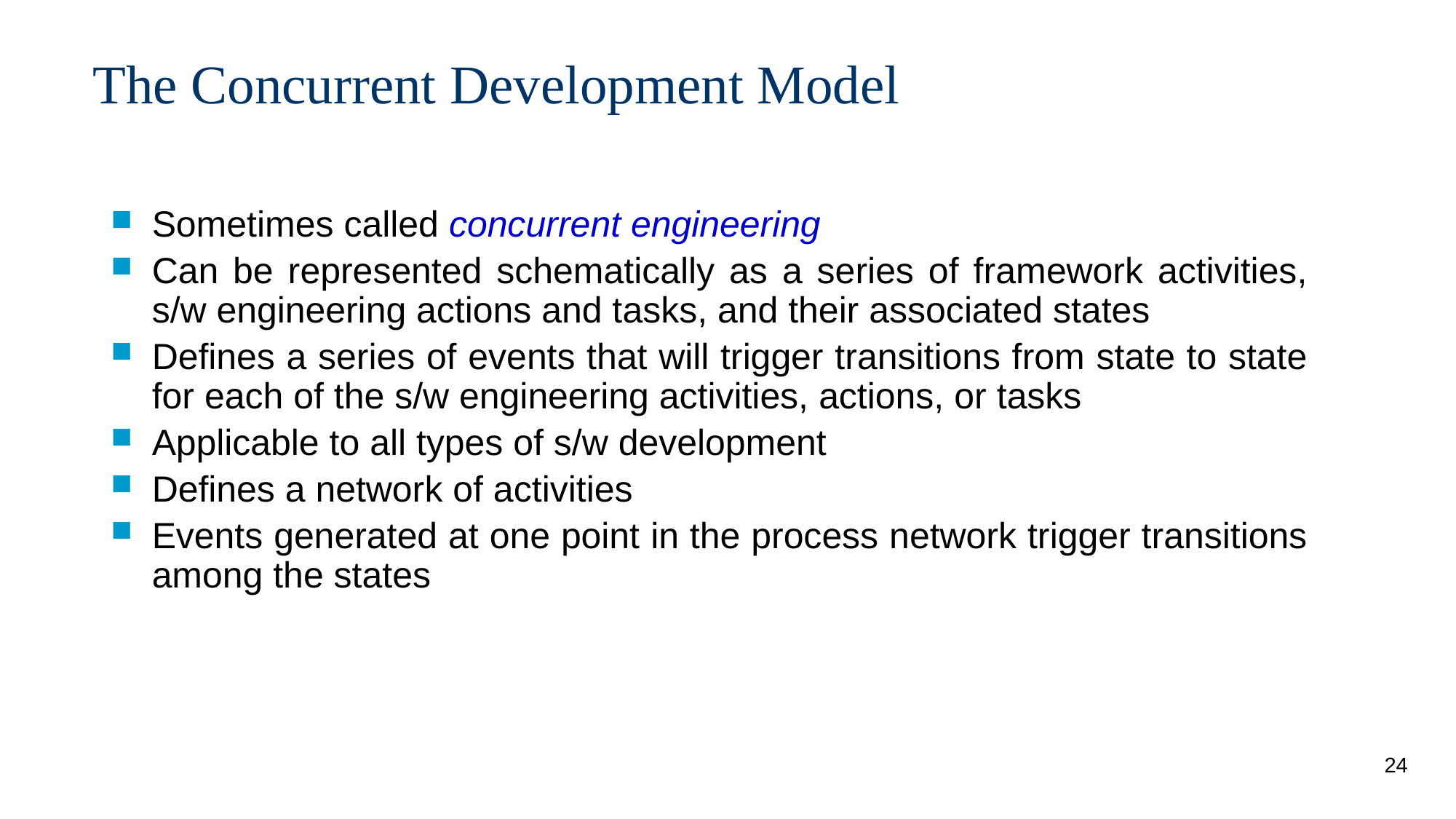

# The Concurrent Development Model
Sometimes called concurrent engineering
Can be represented schematically as a series of framework activities, s/w engineering actions and tasks, and their associated states
Defines a series of events that will trigger transitions from state to state for each of the s/w engineering activities, actions, or tasks
Applicable to all types of s/w development
Defines a network of activities
Events generated at one point in the process network trigger transitions among the states
24